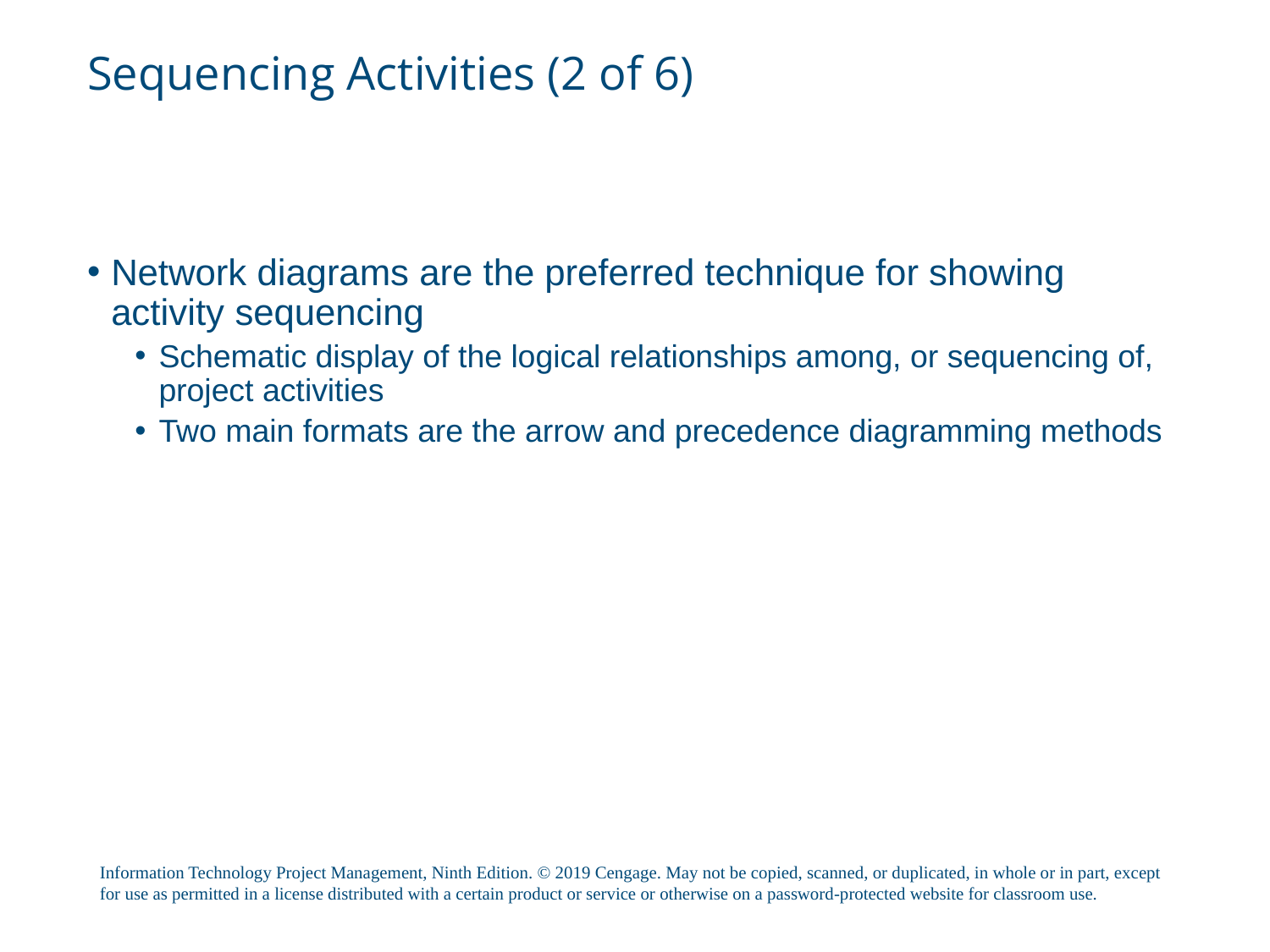

# Sequencing Activities (2 of 6)
Network diagrams are the preferred technique for showing activity sequencing
Schematic display of the logical relationships among, or sequencing of, project activities
Two main formats are the arrow and precedence diagramming methods
Information Technology Project Management, Ninth Edition. © 2019 Cengage. May not be copied, scanned, or duplicated, in whole or in part, except for use as permitted in a license distributed with a certain product or service or otherwise on a password-protected website for classroom use.